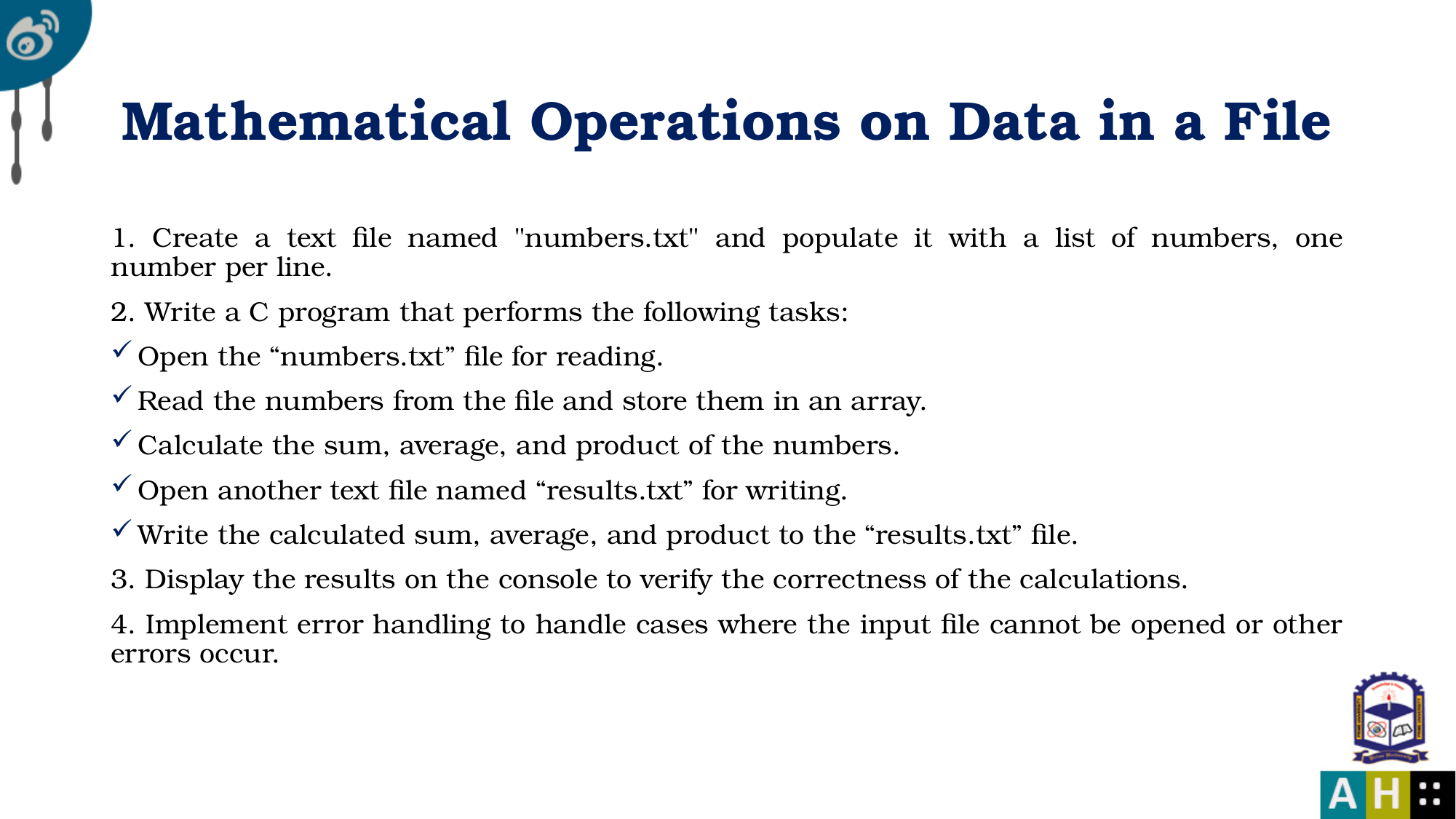

# Mathematical Operations on Data in a File
1. Create a text file named "numbers.txt" and populate it with a list of numbers, one number per line.
2. Write a C program that performs the following tasks:
Open the “numbers.txt” file for reading.
Read the numbers from the file and store them in an array.
Calculate the sum, average, and product of the numbers.
Open another text file named “results.txt” for writing.
Write the calculated sum, average, and product to the “results.txt” file.
3. Display the results on the console to verify the correctness of the calculations.
4. Implement error handling to handle cases where the input file cannot be opened or other errors occur.